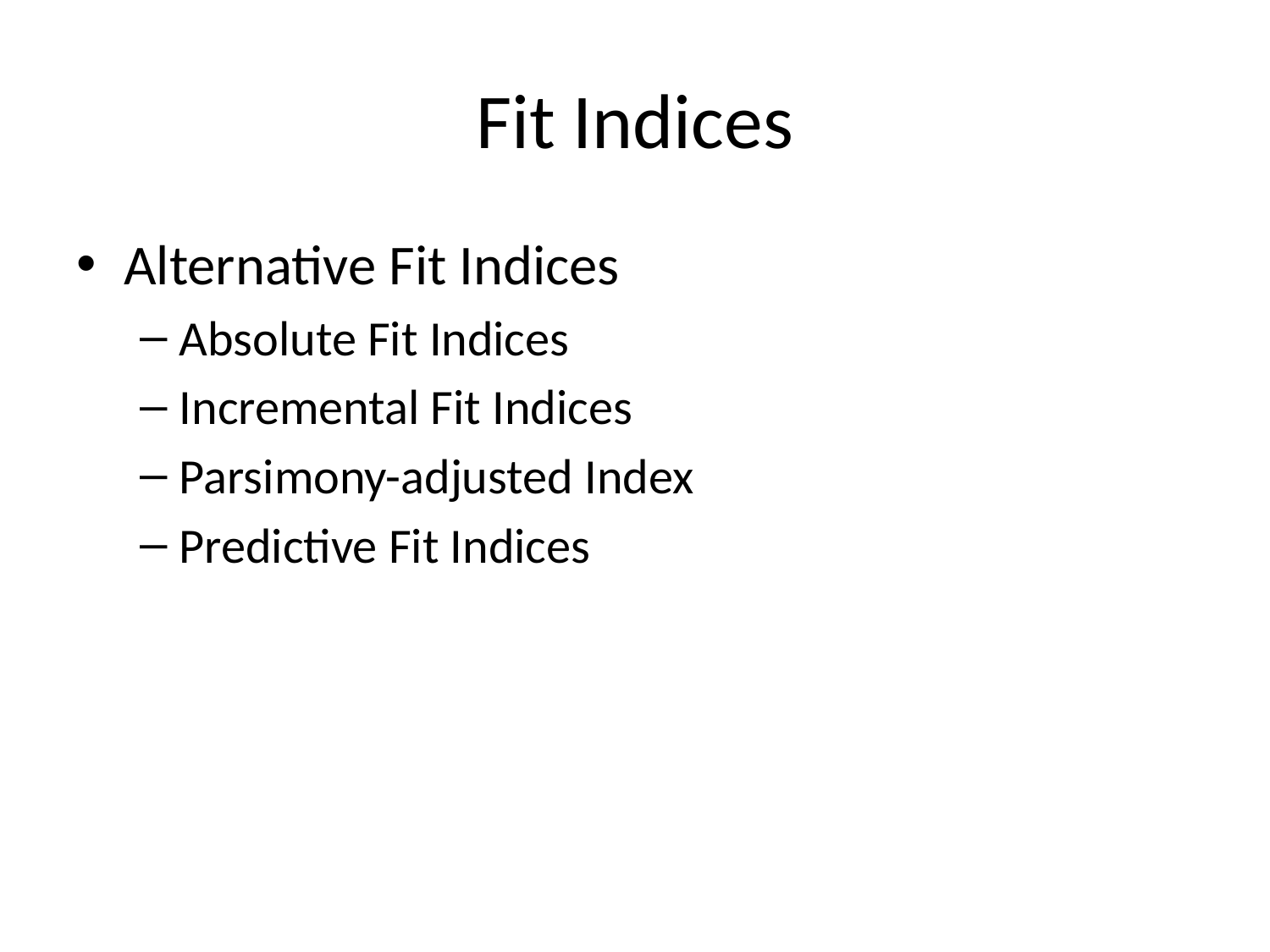

# Fit Indices
Alternative Fit Indices
Absolute Fit Indices
Incremental Fit Indices
Parsimony-adjusted Index
Predictive Fit Indices